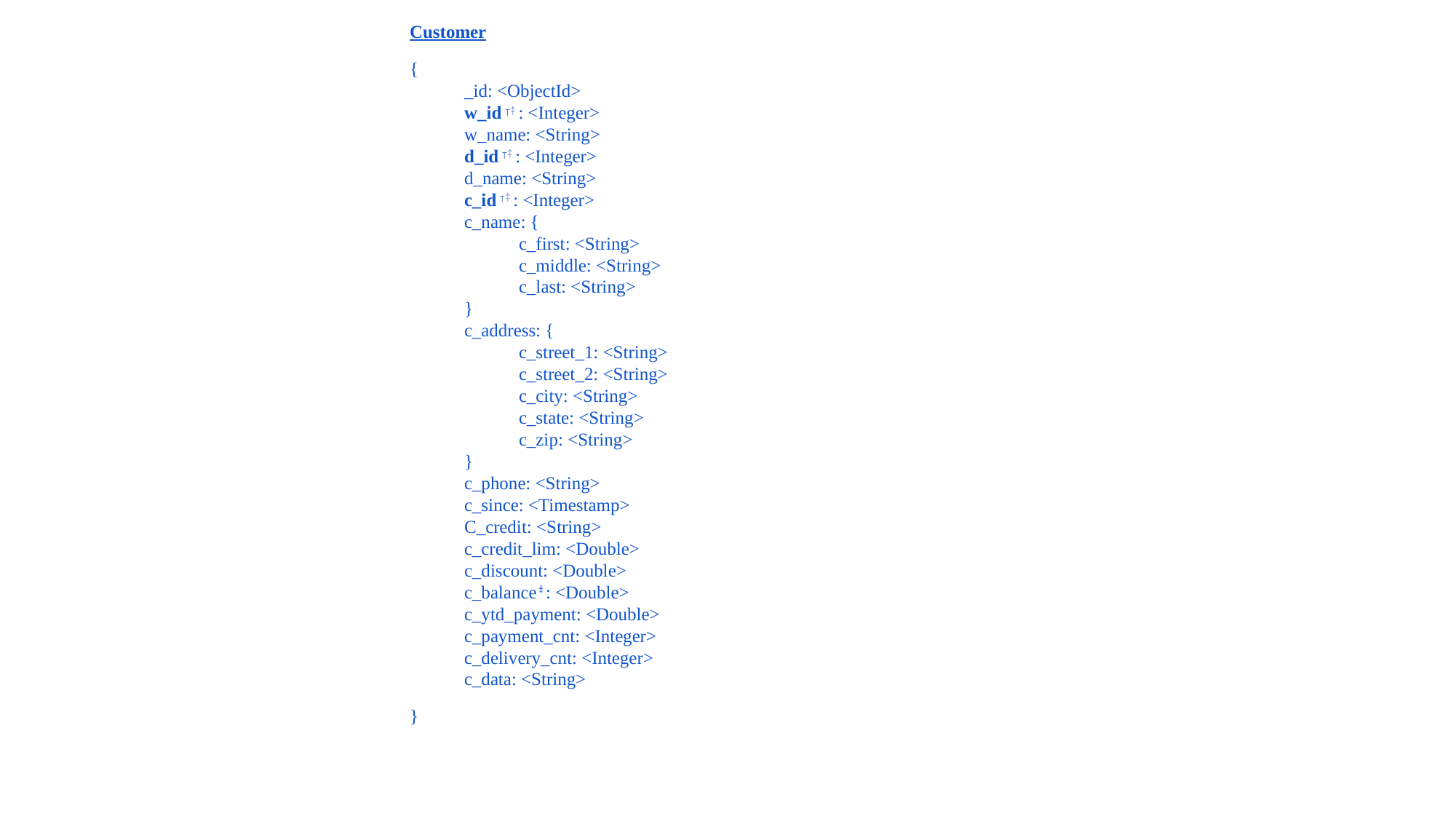

Customer
{
_id: <ObjectId>
w_id ⊺⤉ : <Integer>
w_name: <String>
d_id ⊺⤉ : <Integer>
d_name: <String>
c_id ⊺⤉ : <Integer>
c_name: {
c_first: <String>
c_middle: <String>
c_last: <String>
}
c_address: {
c_street_1: <String>
c_street_2: <String>
c_city: <String>
c_state: <String>
c_zip: <String>
}
c_phone: <String>
c_since: <Timestamp>
C_credit: <String>
c_credit_lim: <Double>
c_discount: <Double>
c_balance⤈: <Double>
c_ytd_payment: <Double>
c_payment_cnt: <Integer>
c_delivery_cnt: <Integer>
c_data: <String>
}